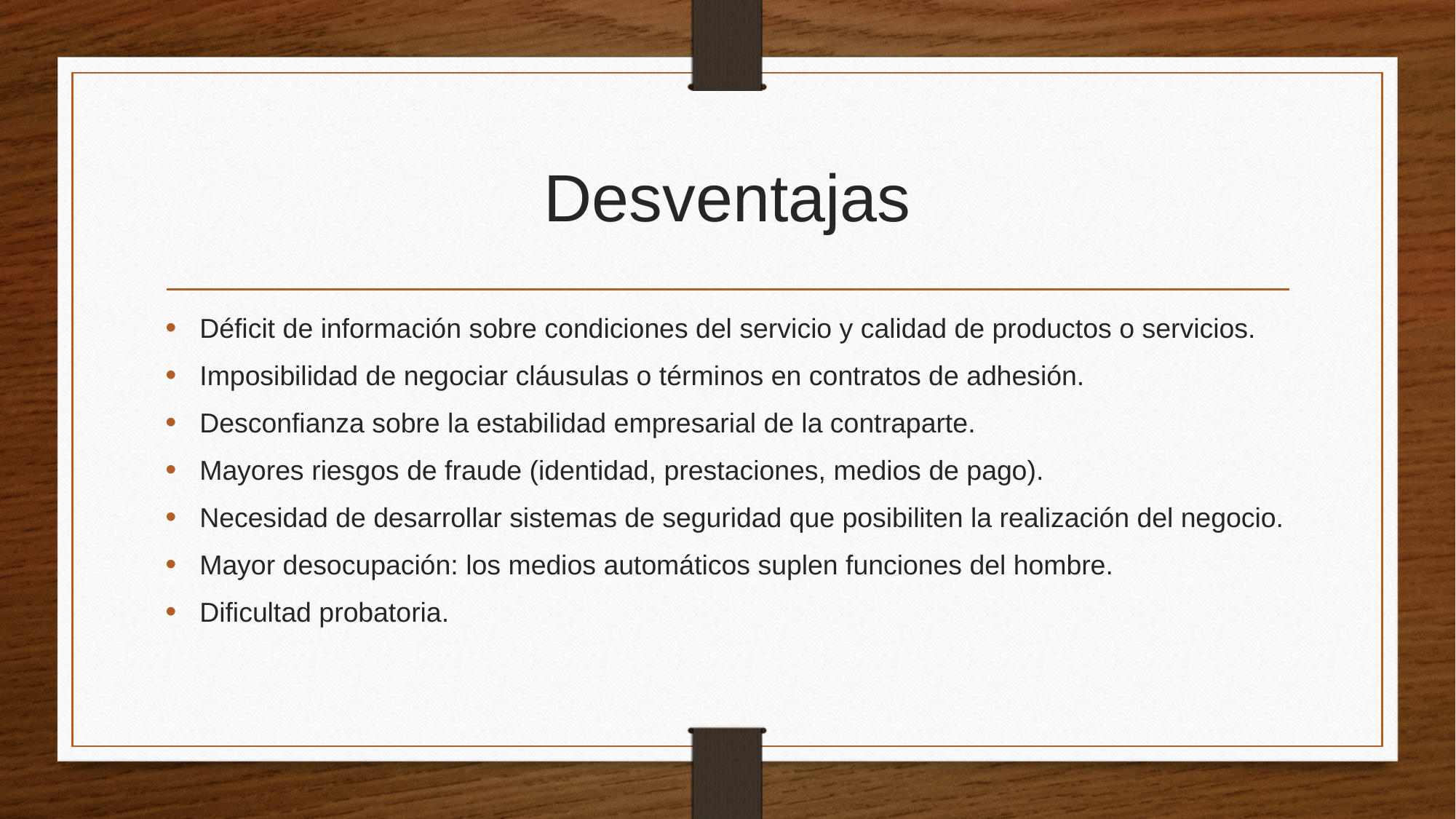

# Desventajas
Déficit de información sobre condiciones del servicio y calidad de productos o servicios.
Imposibilidad de negociar cláusulas o términos en contratos de adhesión.
Desconfianza sobre la estabilidad empresarial de la contraparte.
Mayores riesgos de fraude (identidad, prestaciones, medios de pago).
Necesidad de desarrollar sistemas de seguridad que posibiliten la realización del negocio.
Mayor desocupación: los medios automáticos suplen funciones del hombre.
Dificultad probatoria.